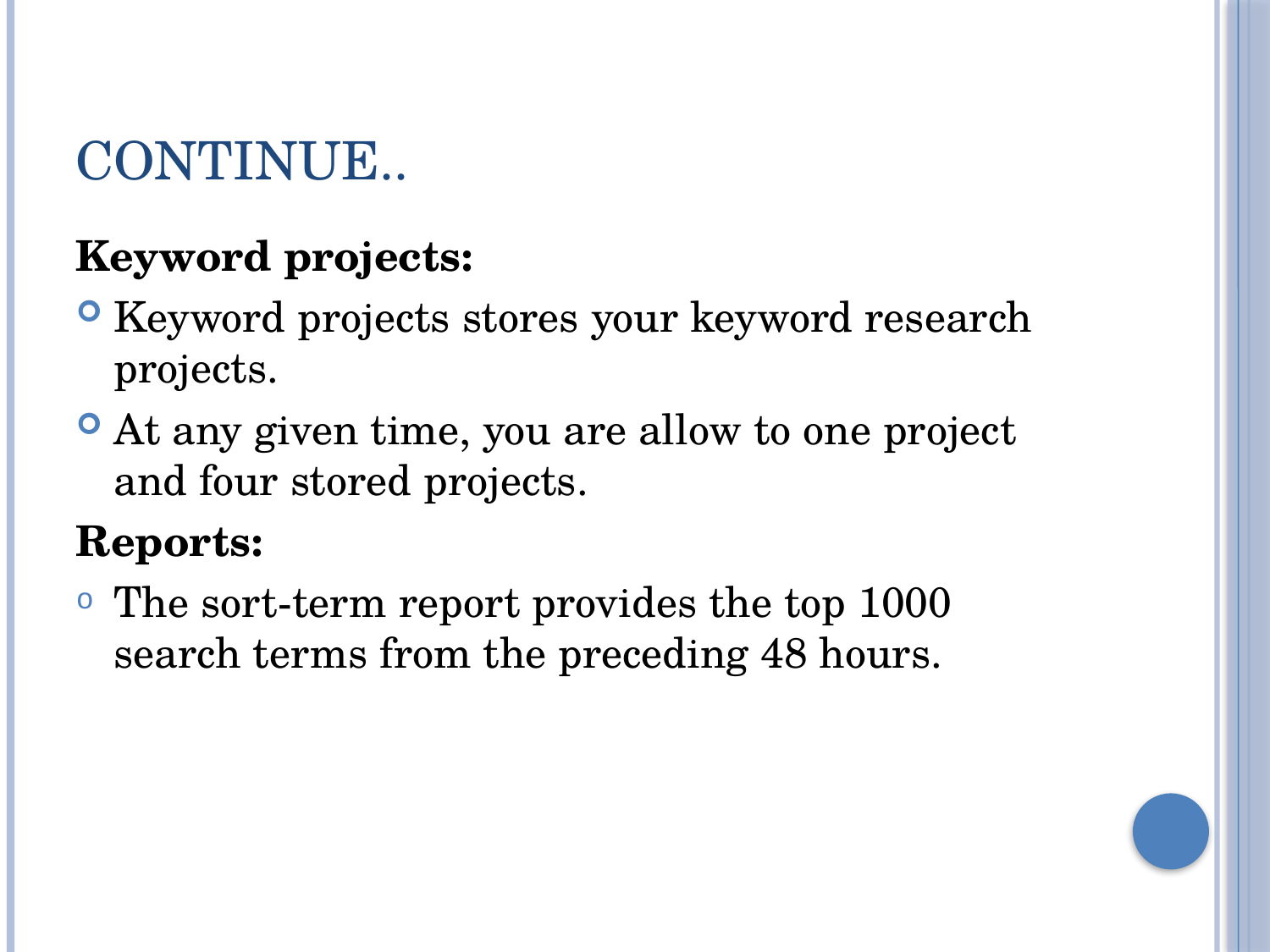

# Continue..
Keyword projects:
Keyword projects stores your keyword research projects.
At any given time, you are allow to one project and four stored projects.
Reports:
The sort-term report provides the top 1000 search terms from the preceding 48 hours.